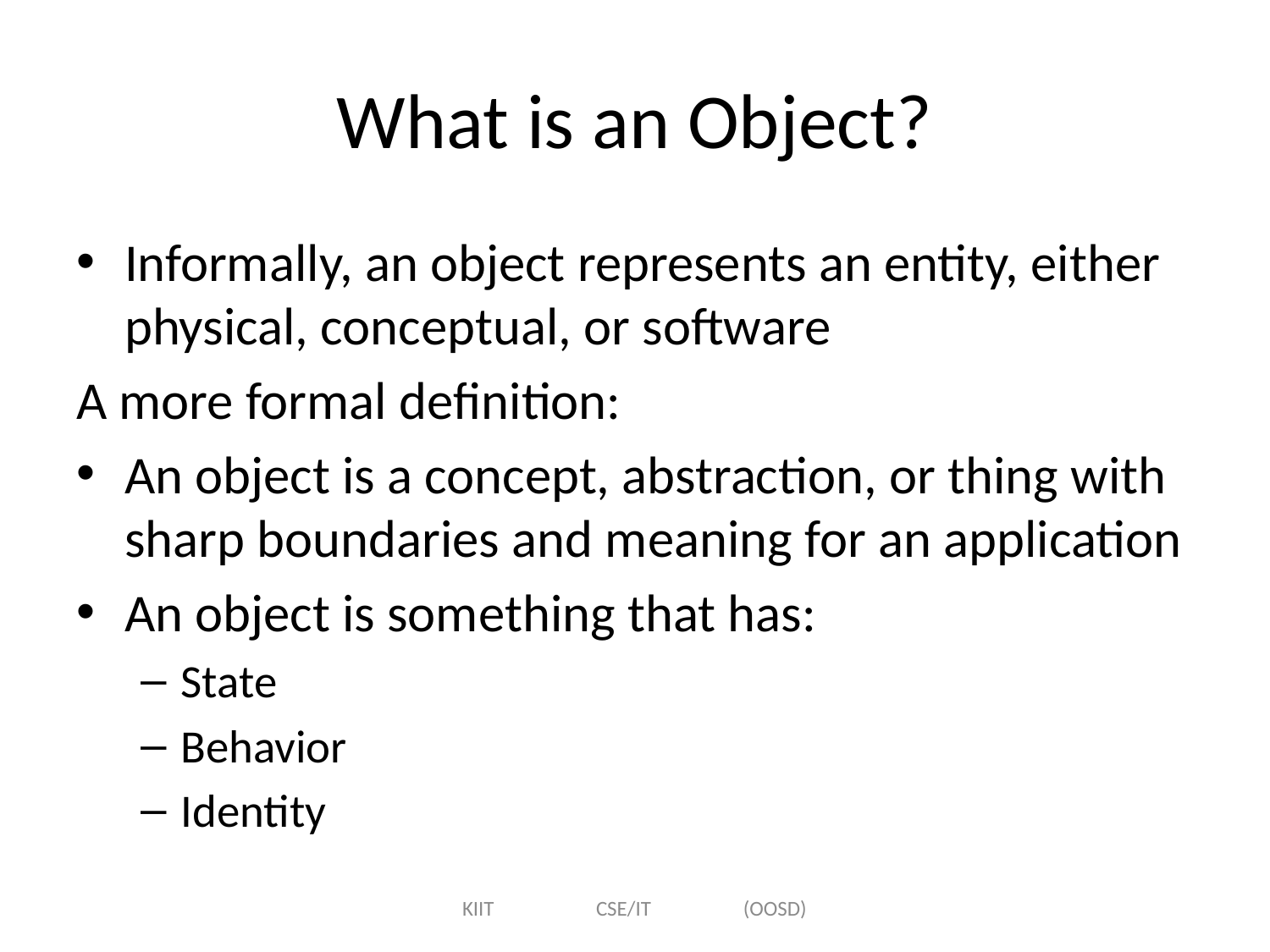

# What is an Object?
Informally, an object represents an entity, either physical, conceptual, or software
A more formal definition:
An object is a concept, abstraction, or thing with sharp boundaries and meaning for an application
An object is something that has:
State
Behavior
Identity

KIIT                     CSE/IT                   (OOSD)
15